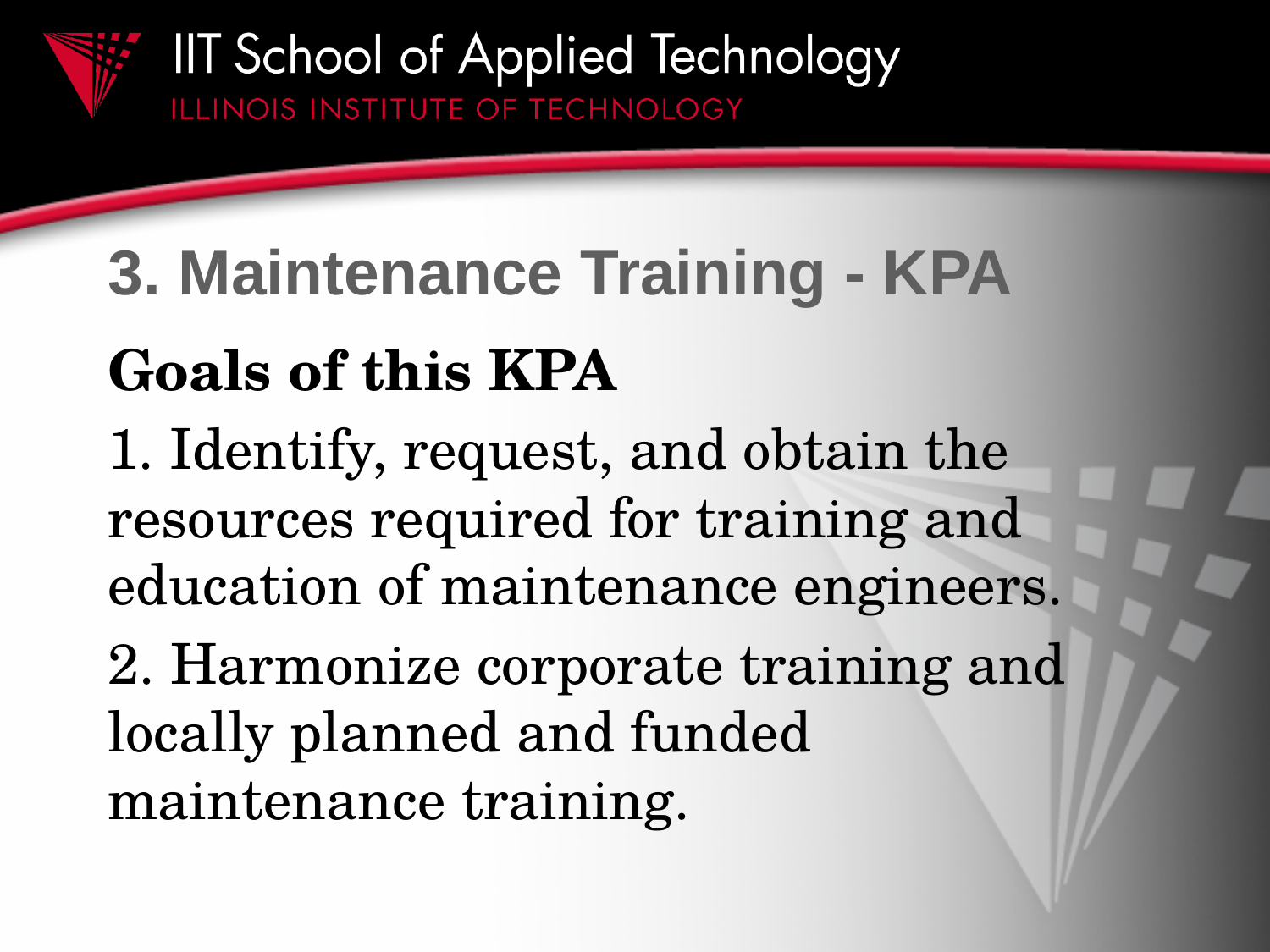

# 3. Maintenance Training - KPA
Goals of this KPA
1. Identify, request, and obtain the resources required for training and education of maintenance engineers.
2. Harmonize corporate training and locally planned and funded maintenance training.